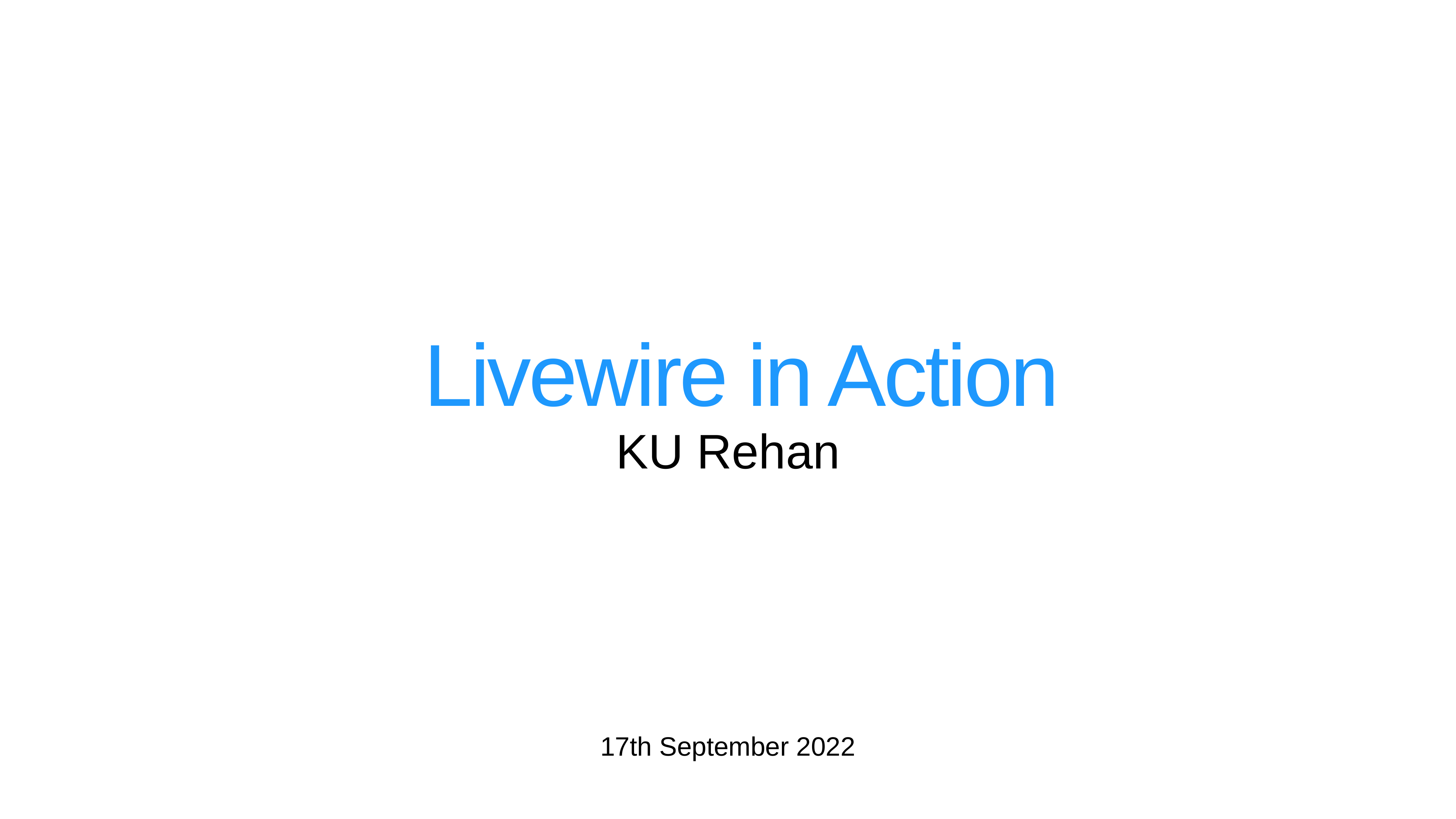

# Livewire in Action
KU Rehan
17th September 2022